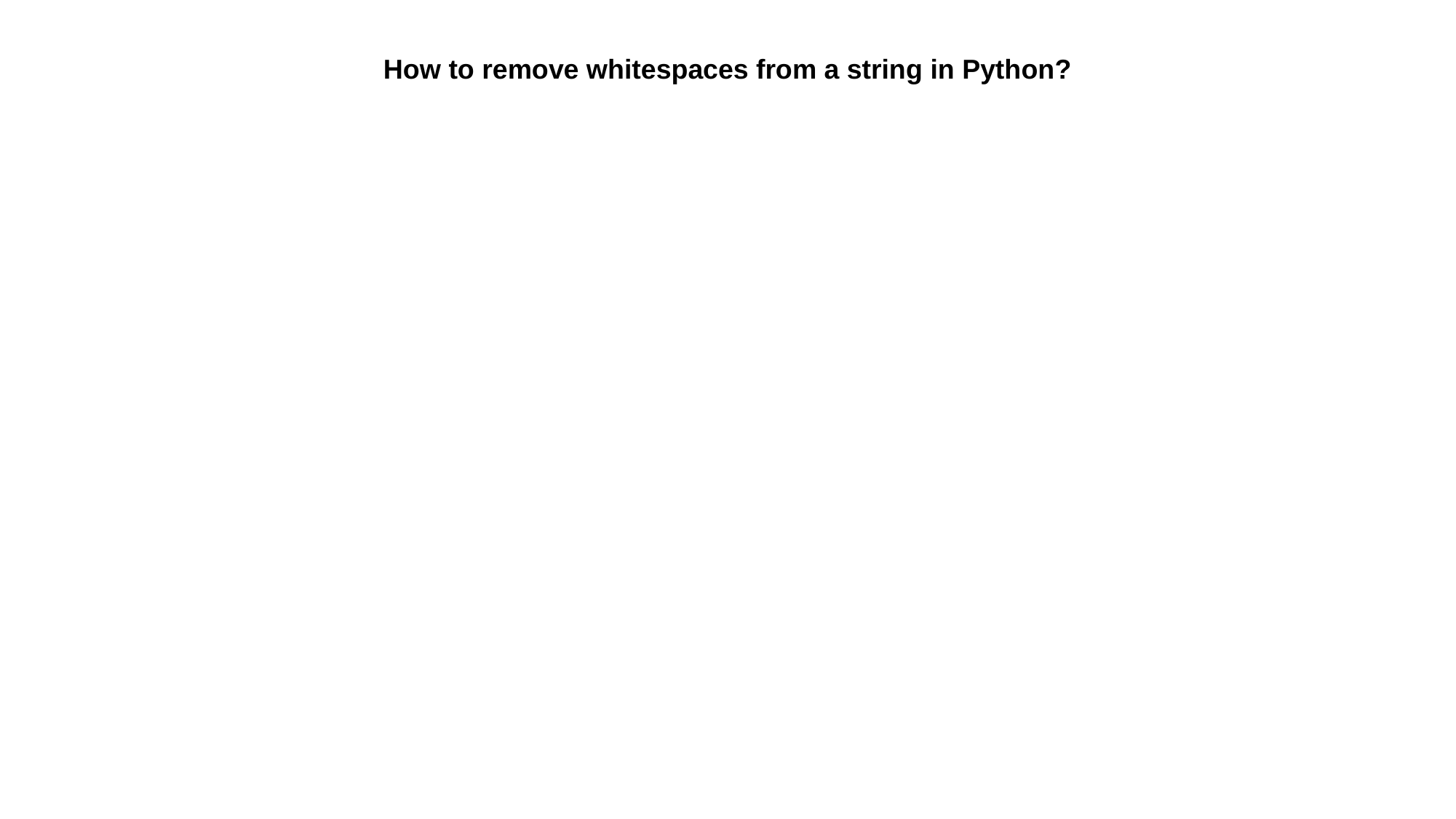

# How to remove whitespaces from a string in Python?